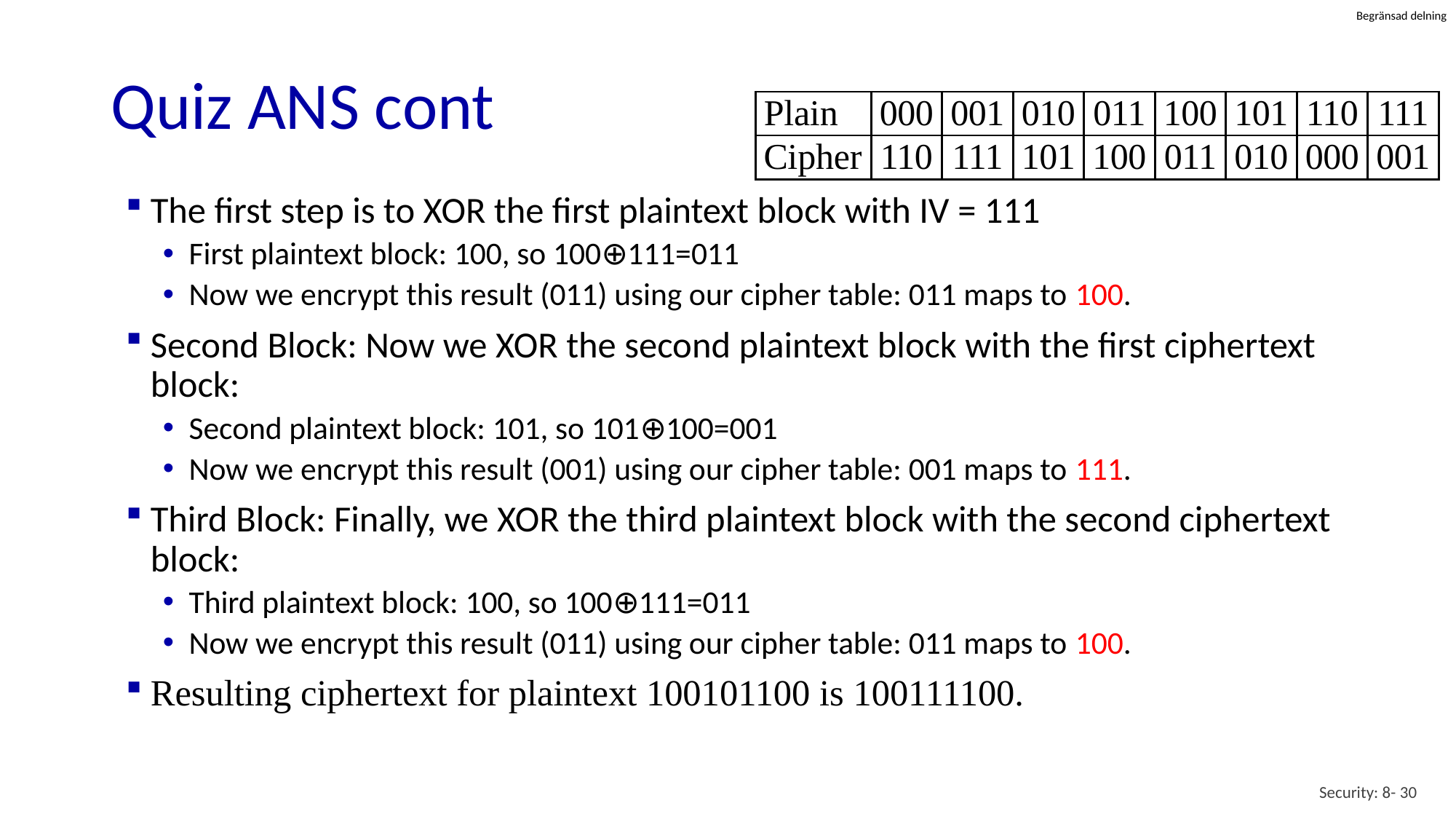

# Quiz ANS cont
| Plain | 000 | 001 | 010 | 011 | 100 | 101 | 110 | 111 |
| --- | --- | --- | --- | --- | --- | --- | --- | --- |
| Cipher | 110 | 111 | 101 | 100 | 011 | 010 | 000 | 001 |

The first step is to XOR the first plaintext block with IV = 111
First plaintext block: 100, so 100⊕111=011
Now we encrypt this result (011) using our cipher table: 011 maps to 100.
Second Block: Now we XOR the second plaintext block with the first ciphertext block:
Second plaintext block: 101, so 101⊕100=001
Now we encrypt this result (001) using our cipher table: 001 maps to 111.
Third Block: Finally, we XOR the third plaintext block with the second ciphertext block:
Third plaintext block: 100, so 100⊕111=011
Now we encrypt this result (011) using our cipher table: 011 maps to 100.
Resulting ciphertext for plaintext 100101100 is 100111100.
Security: 8- 30